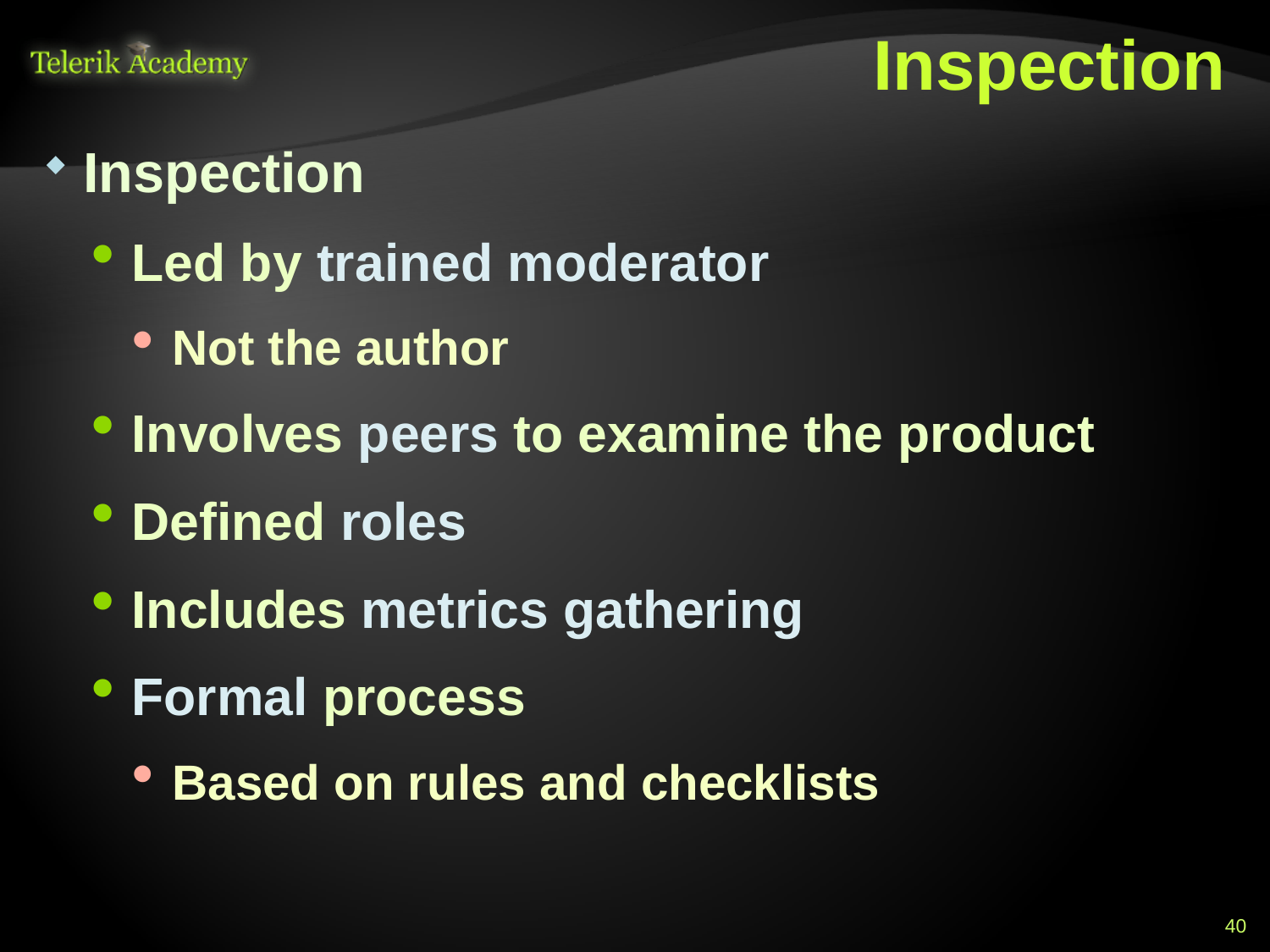

# Inspection
Inspection
Led by trained moderator
Not the author
Involves peers to examine the product
Defined roles
Includes metrics gathering
Formal process
Based on rules and checklists
40